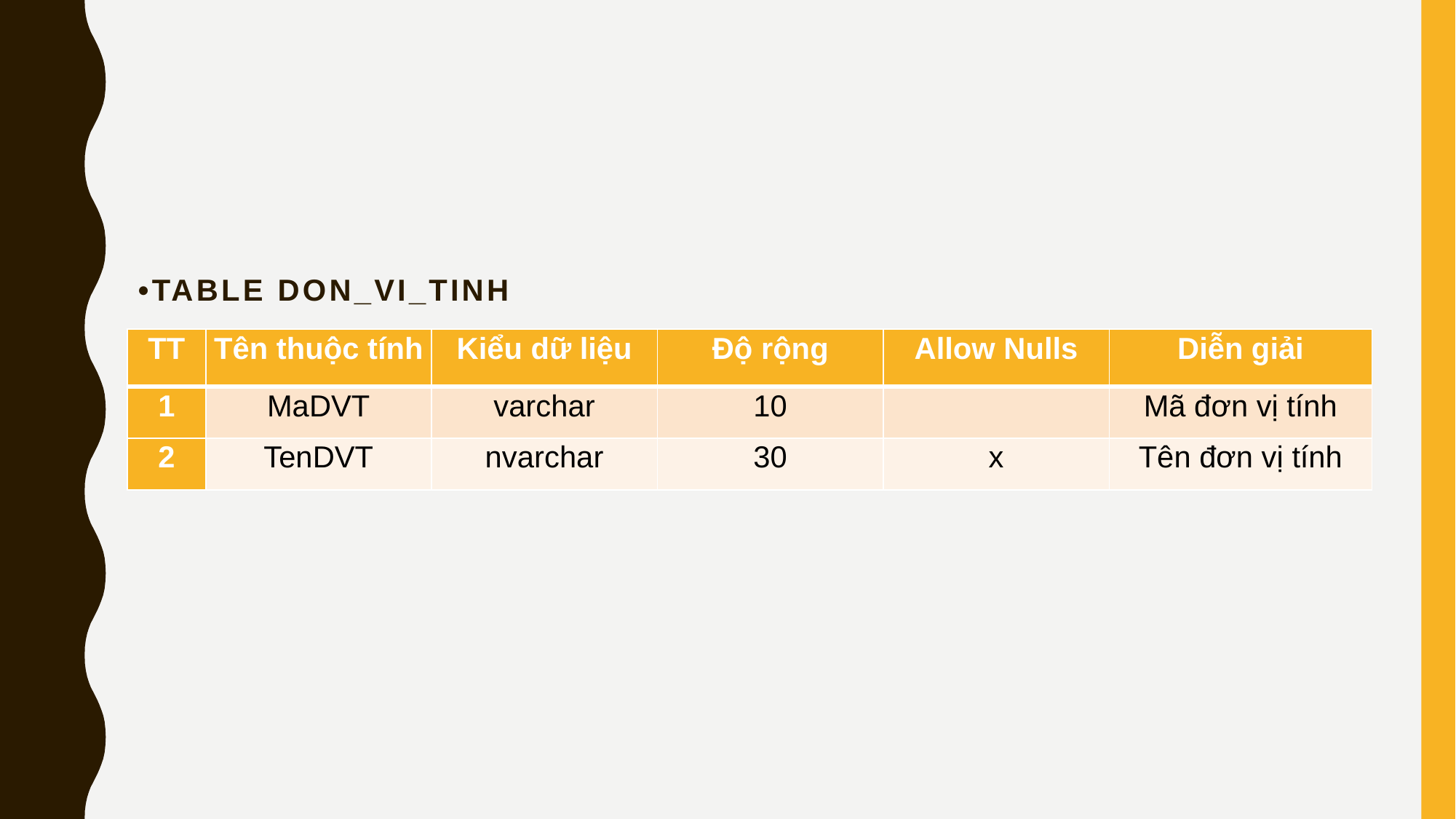

# •Table don_vi_tinh
| TT | Tên thuộc tính | Kiểu dữ liệu | Độ rộng | Allow Nulls | Diễn giải |
| --- | --- | --- | --- | --- | --- |
| 1 | MaDVT | varchar | 10 |  | Mã đơn vị tính |
| 2 | TenDVT | nvarchar | 30 | x | Tên đơn vị tính |